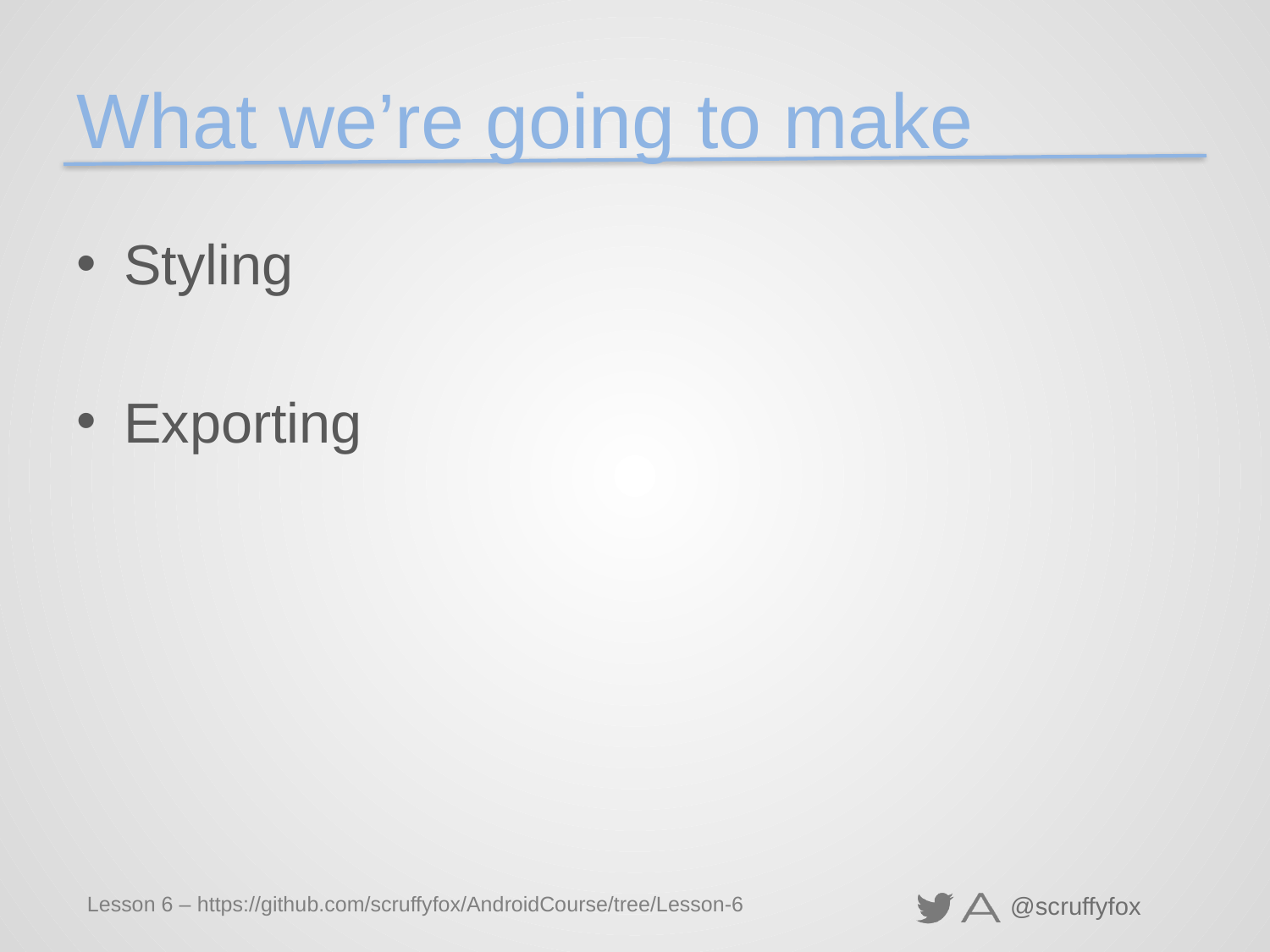

# What we’re going to make
Styling

Exporting